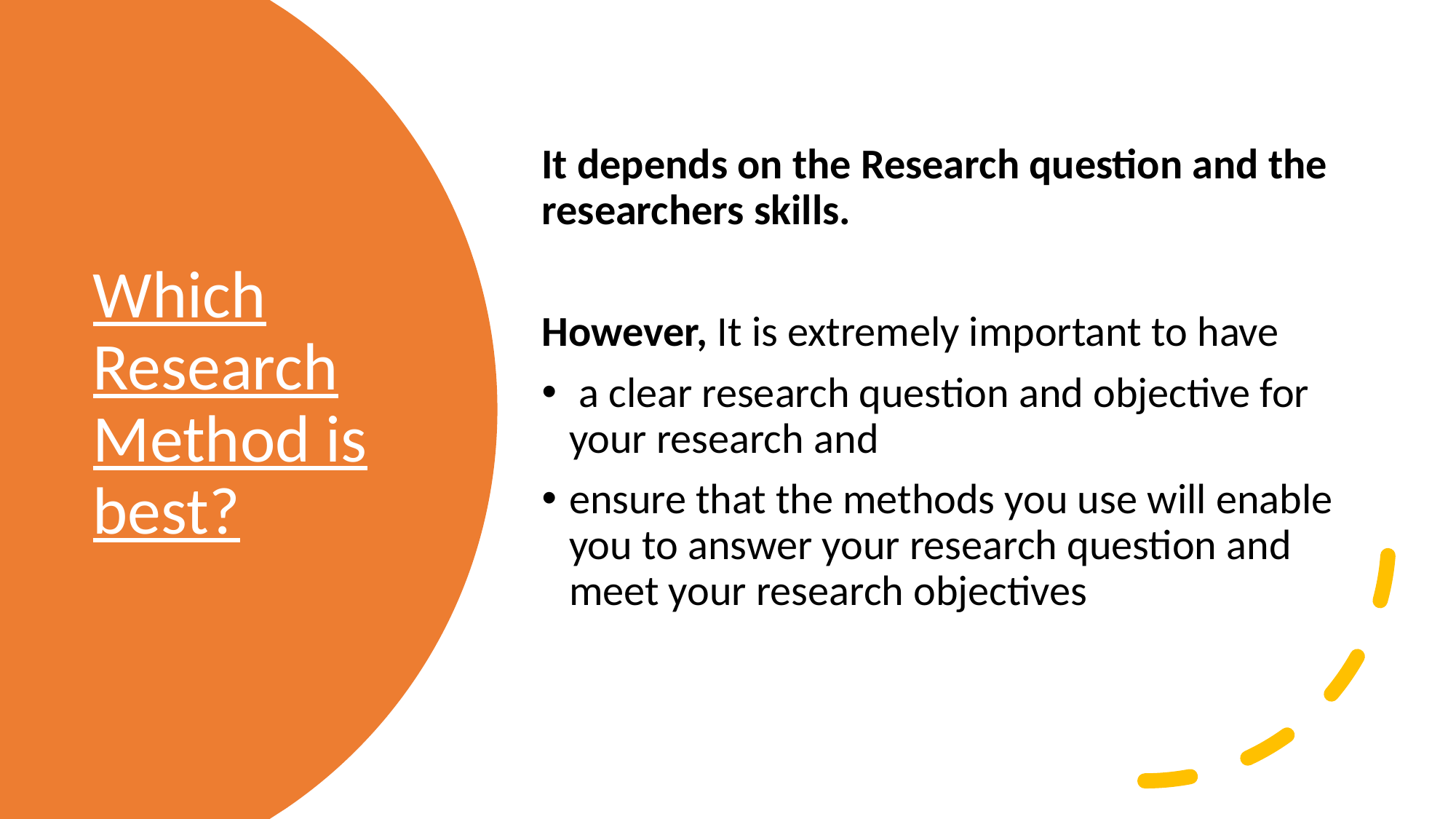

It depends on the Research question and the researchers skills.

However, It is extremely important to have
 a clear research question and objective for your research and
ensure that the methods you use will enable you to answer your research question and meet your research objectives

# Which Research Method is best?